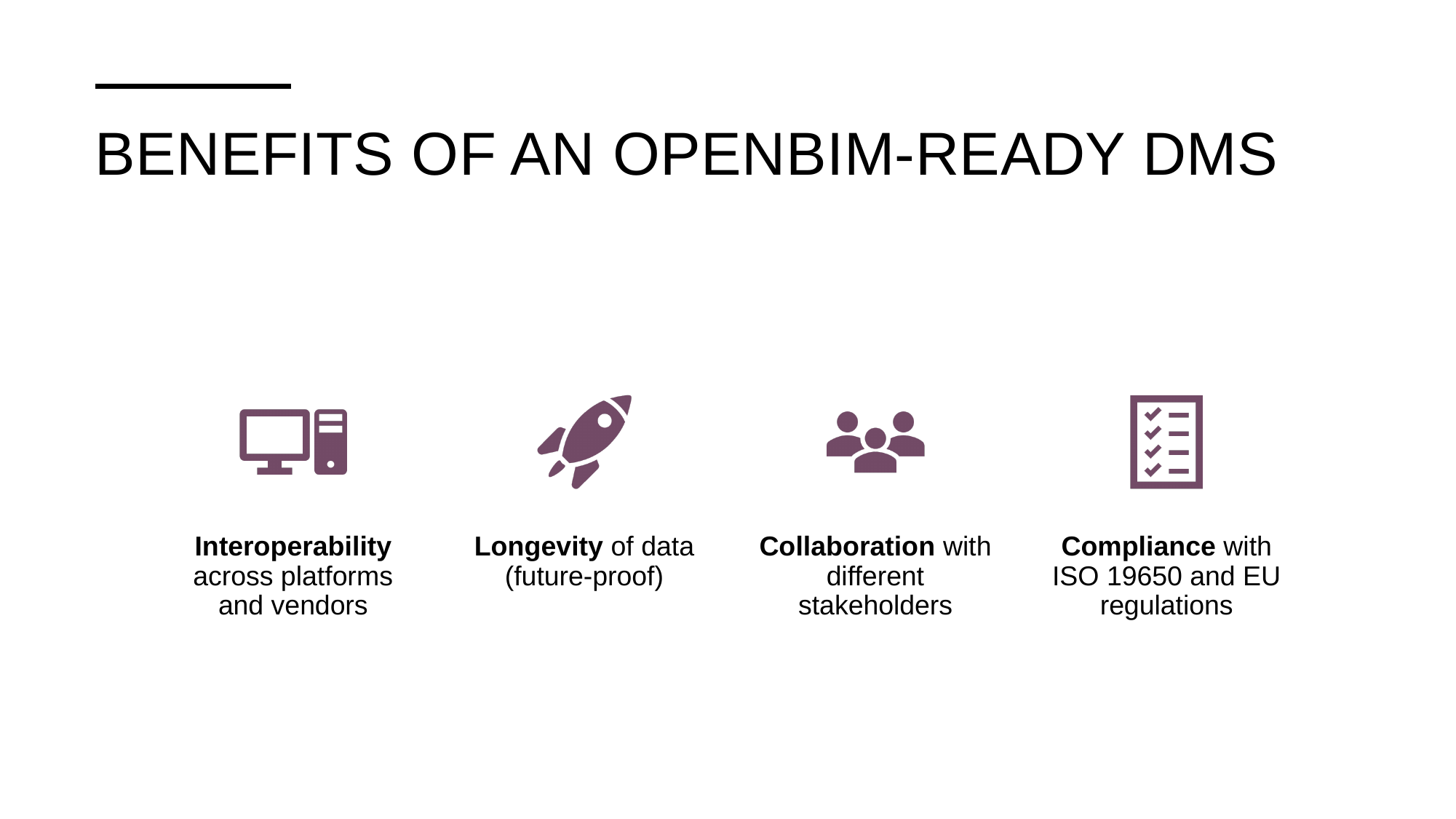

# Benefits of an OpenBIM-Ready DMS
Interoperability across platforms and vendors
Longevity of data (future-proof)
Collaboration with different stakeholders
Compliance with ISO 19650 and EU regulations